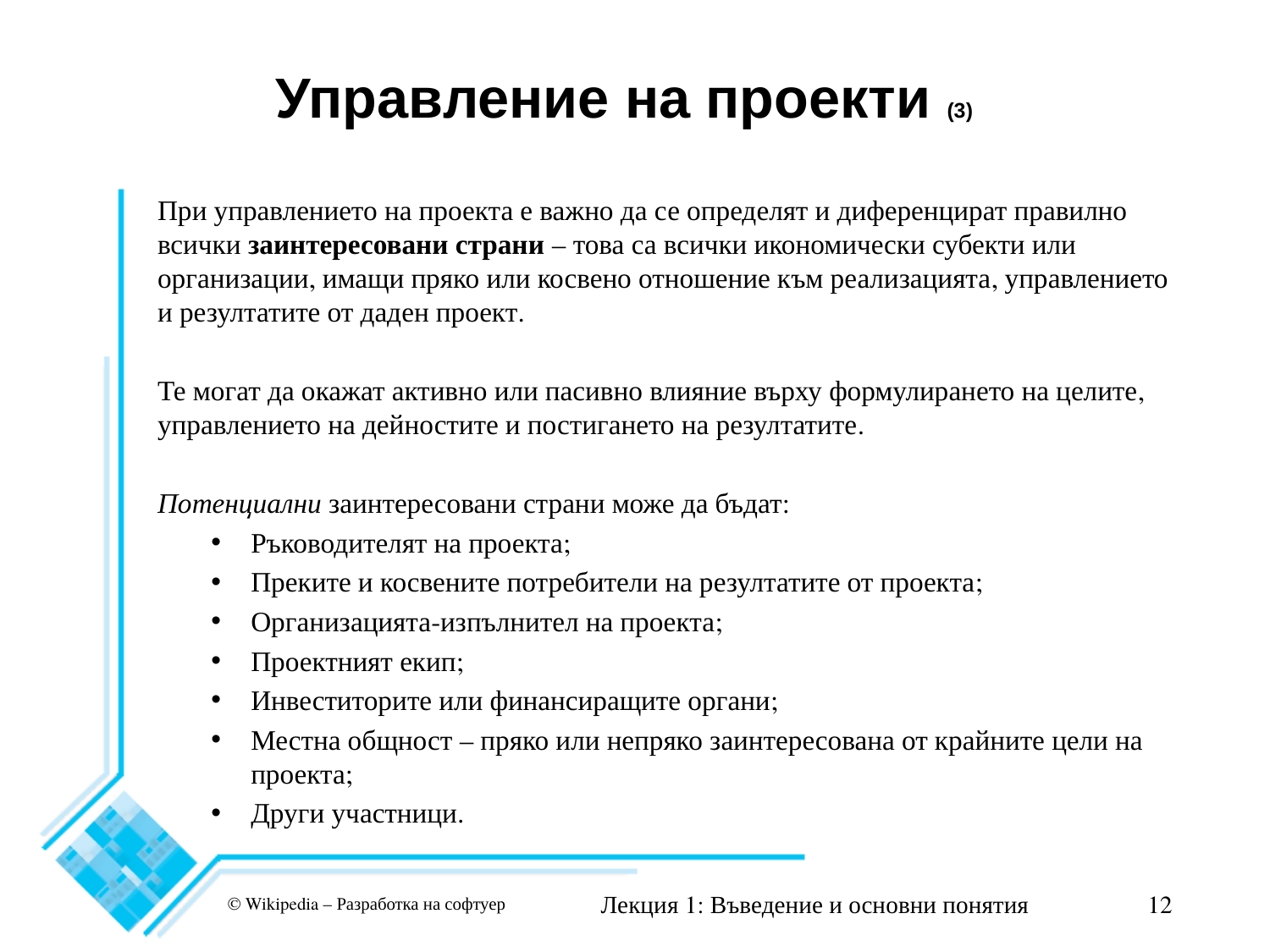

# Управление на проекти (3)
При управлението на проекта е важно да се определят и диференцират правилно всички заинтересовани страни – това са всички икономически субекти или организации, имащи пряко или косвено отношение към реализацията, управлението и резултатите от даден проект.

Те могат да окажат активно или пасивно влияние върху формулирането на целите, управлението на дейностите и постигането на резултатите.

Потенциални заинтересовани страни може да бъдат:
Ръководителят на проекта;
Преките и косвените потребители на резултатите от проекта;
Организацията-изпълнител на проекта;
Проектният екип;
Инвеститорите или финансиращите органи;
Местна общност – пряко или непряко заинтересована от крайните цели на проекта;
Други участници.

Лекция 1: Въведение и основни понятия
12
© Wikipedia – Разработка на софтуер